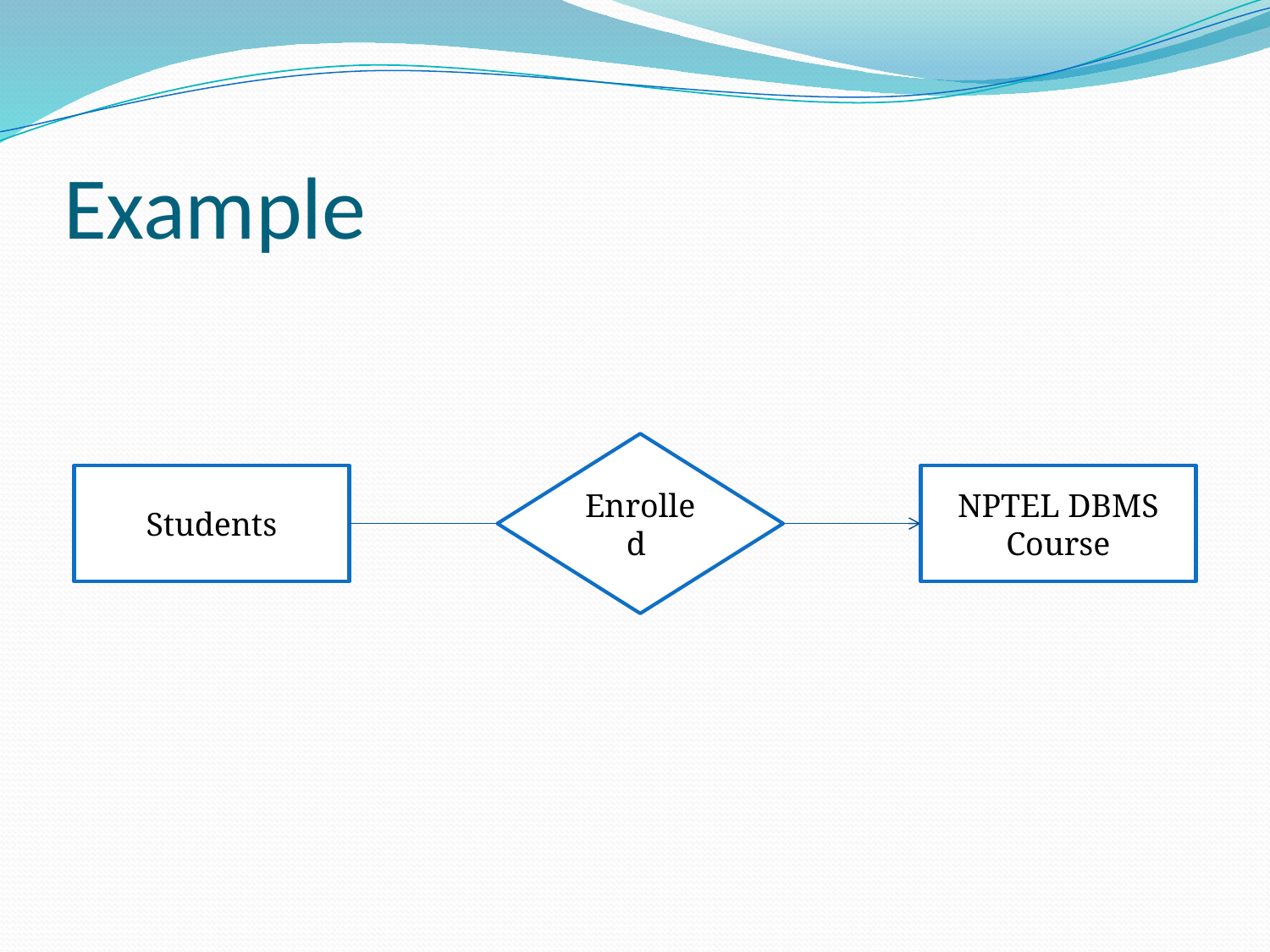

# Example

Enrolled
Students
NPTEL DBMS Course